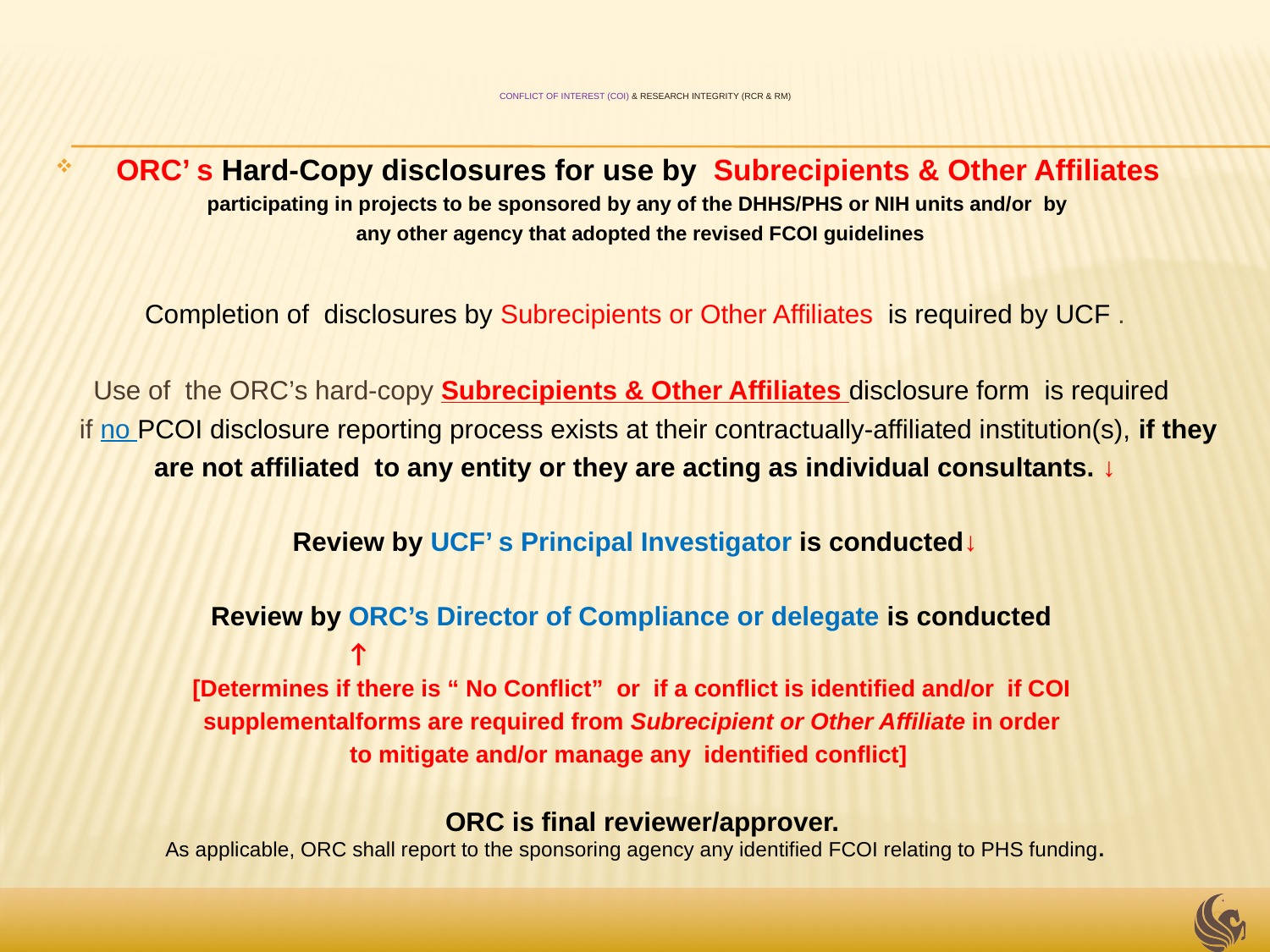

# Conflict of Interest (COI) & Research Integrity (RCR & RM)
ORC’ s Hard-Copy disclosures for use by  Subrecipients & Other Affiliates
participating in projects to be sponsored by any of the DHHS/PHS or NIH units and/or  by
any other agency that adopted the revised FCOI guidelines

Completion of  disclosures by Subrecipients or Other Affiliates  is required by UCF .

Use of  the ORC’s hard-copy Subrecipients & Other Affiliates disclosure form  is required
	if no PCOI disclosure reporting process exists at their contractually-affiliated institution(s), if they are not affiliated  to any entity or they are acting as individual consultants. ↓

Review by UCF’ s Principal Investigator is conducted↓

Review by ORC’s Director of Compliance or delegate is conducted
                                                   ↑
[Determines if there is “ No Conflict”  or  if a conflict is identified and/or  if COI
supplementalforms are required from Subrecipient or Other Affiliate in order
to mitigate and/or manage any  identified conflict]

   ORC is final reviewer/approver.
As applicable, ORC shall report to the sponsoring agency any identified FCOI relating to PHS funding.

21